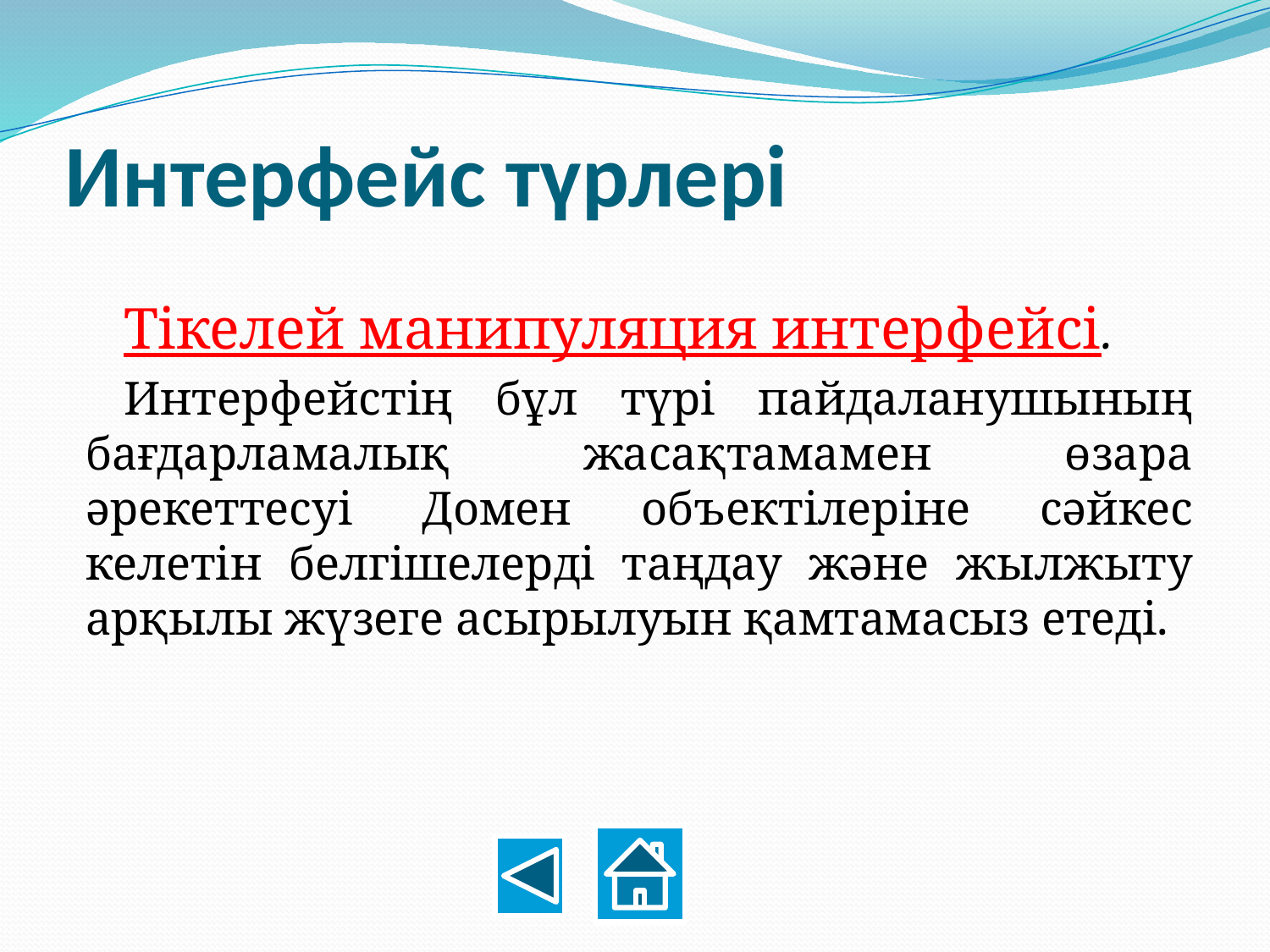

# Интерфейс түрлері
Тікелей манипуляция интерфейсі.
Интерфейстің бұл түрі пайдаланушының бағдарламалық жасақтамамен өзара әрекеттесуі Домен объектілеріне сәйкес келетін белгішелерді таңдау және жылжыту арқылы жүзеге асырылуын қамтамасыз етеді.